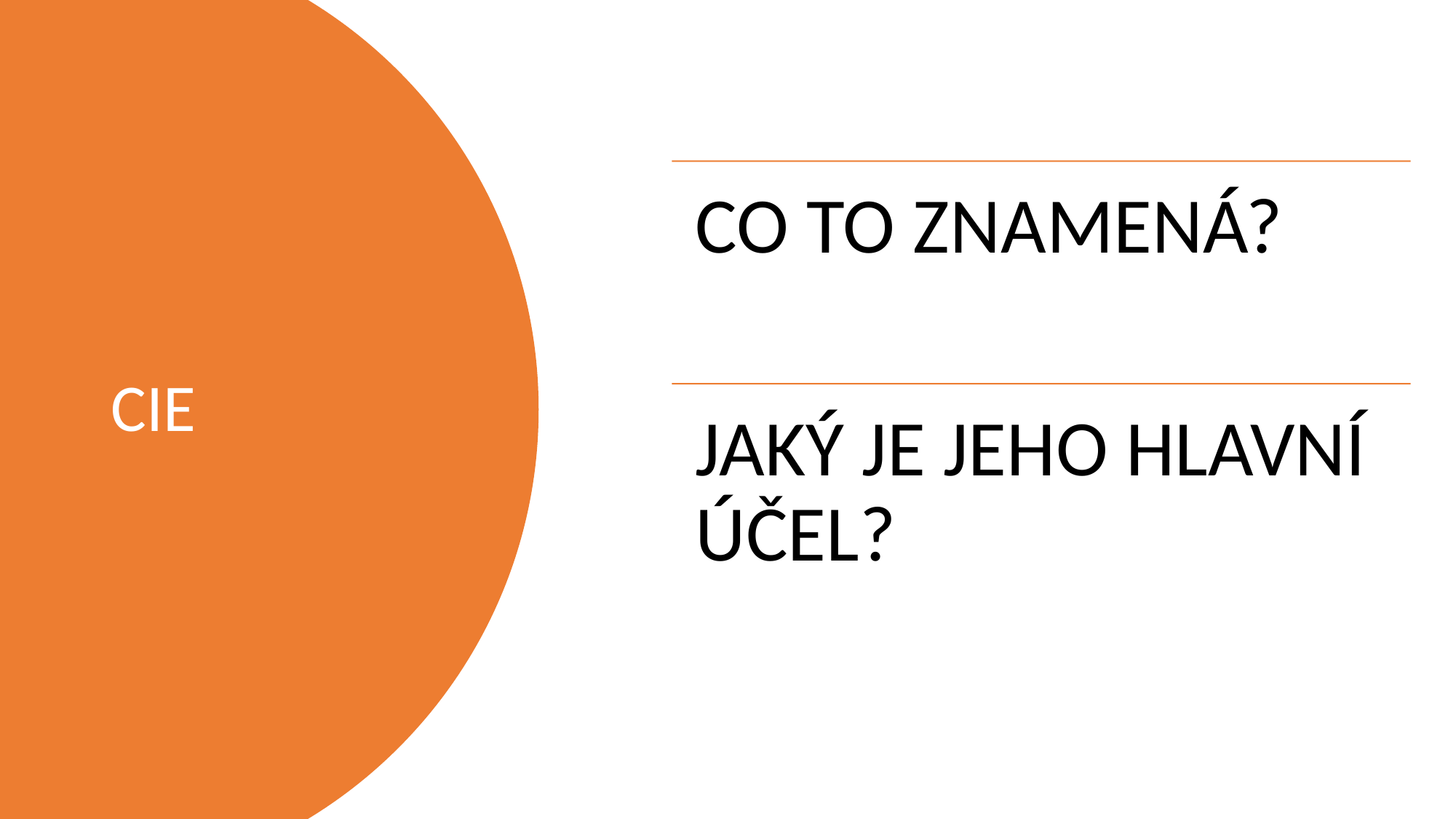

# CIE
Co to znamená?
Jaký je jeho hlavní účel?